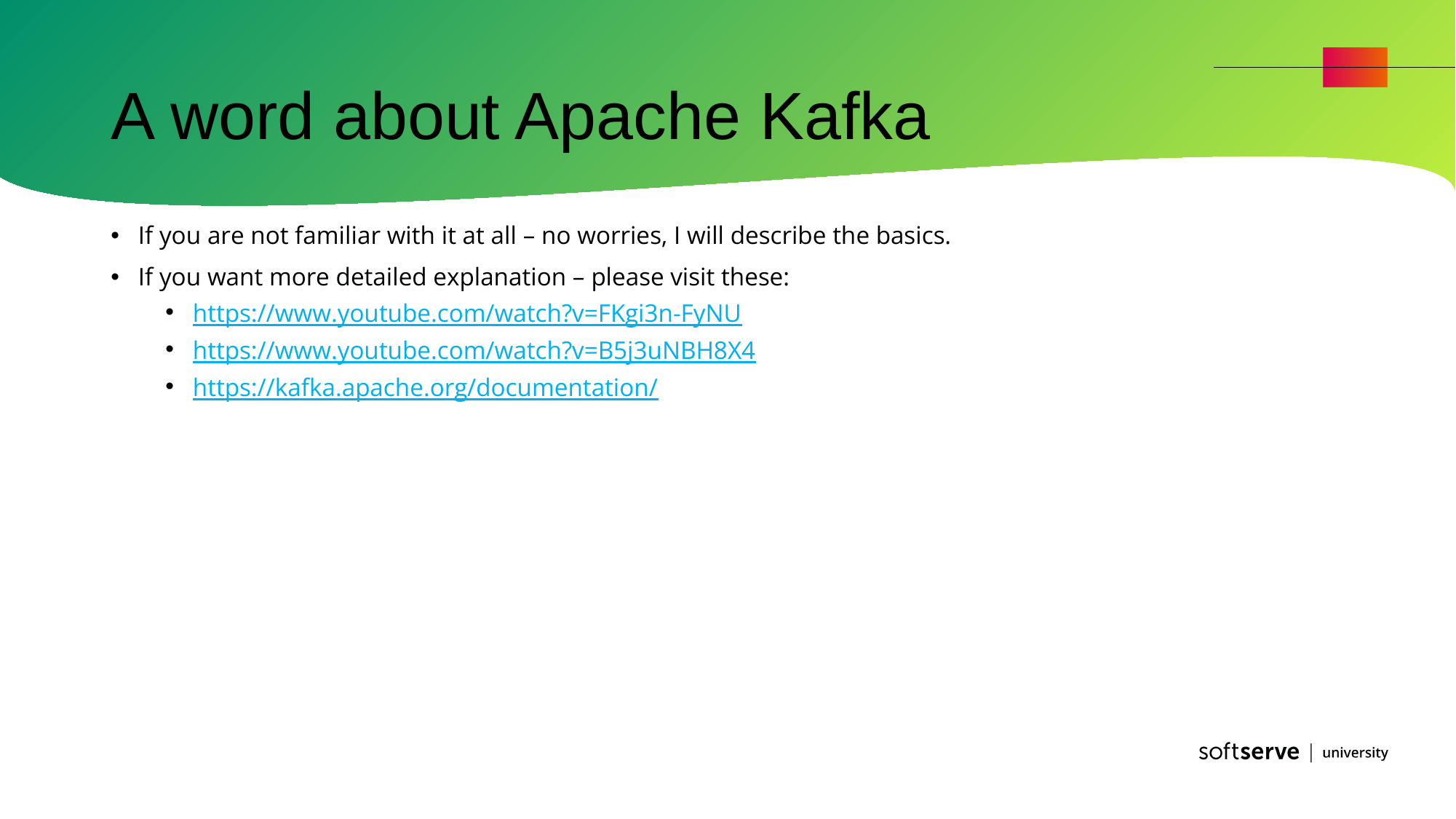

# A word about Apache Kafka
If you are not familiar with it at all – no worries, I will describe the basics.
If you want more detailed explanation – please visit these:
https://www.youtube.com/watch?v=FKgi3n-FyNU
https://www.youtube.com/watch?v=B5j3uNBH8X4
https://kafka.apache.org/documentation/